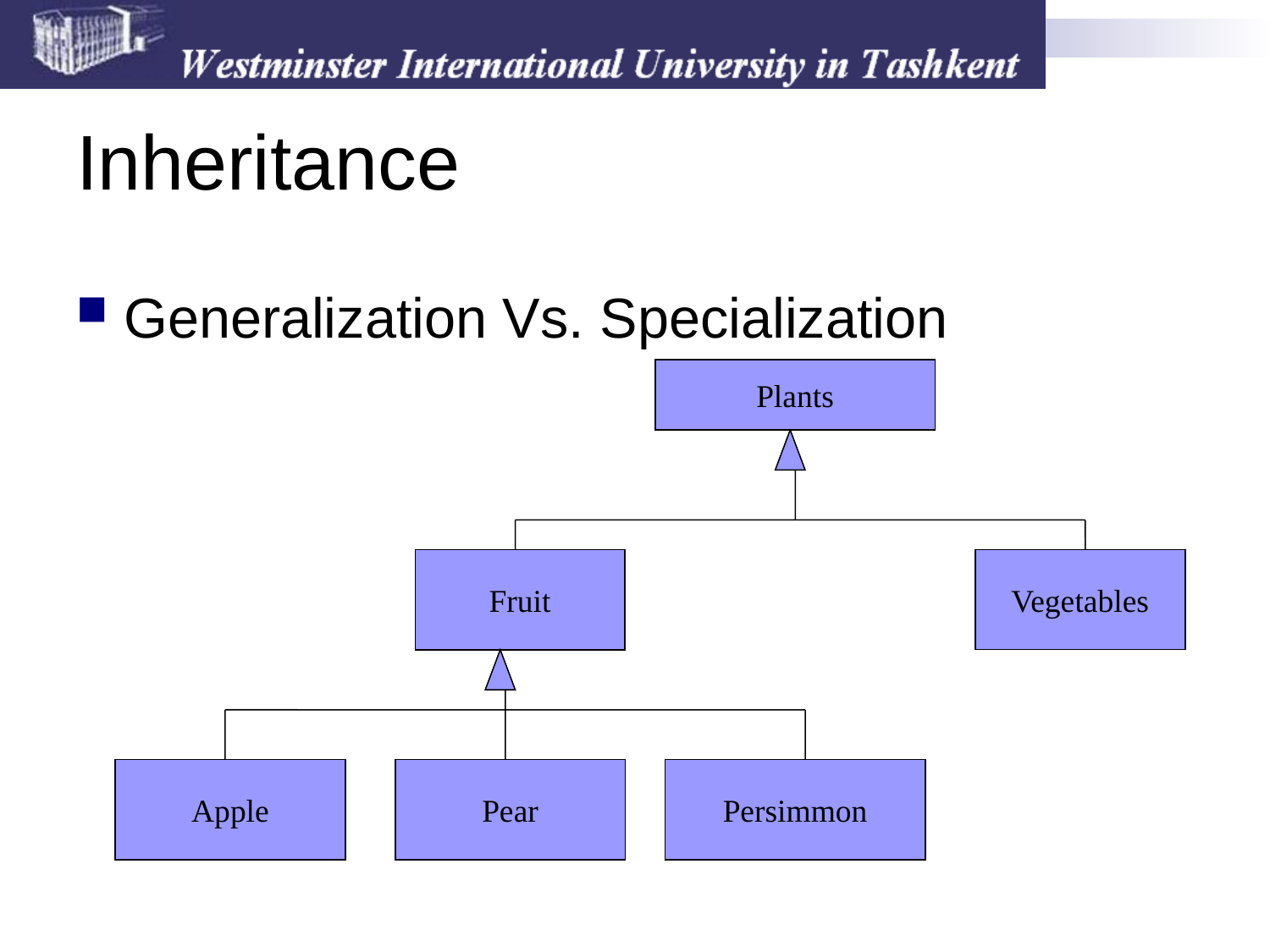

# Inheritance
Generalization Vs. Specialization
Plants

Fruit
Vegetables

Apple
Pear
Persimmon